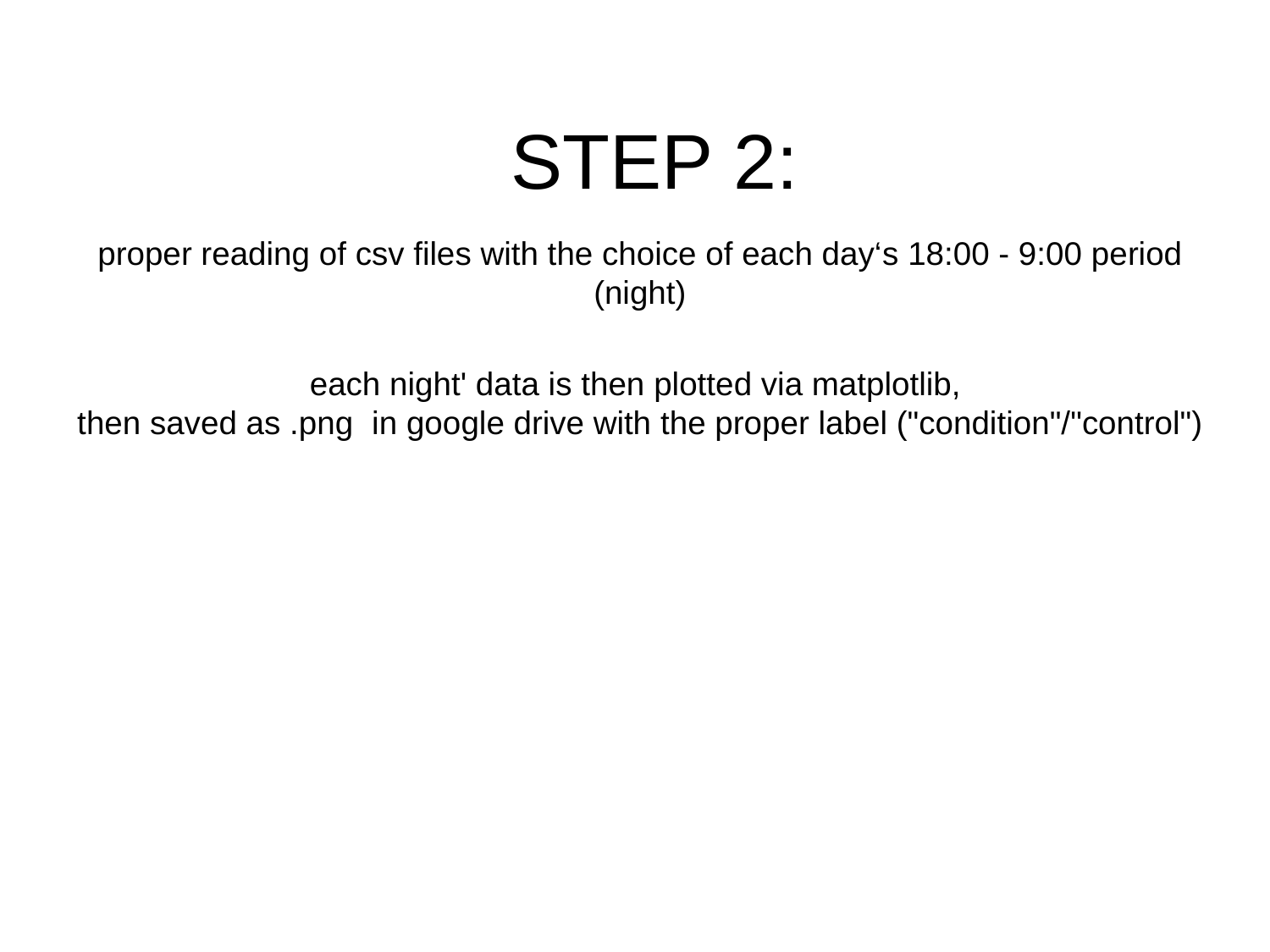

# STEP 2:
proper reading of csv files with the choice of each day‘s 18:00 - 9:00 period (night)

each night' data is then plotted via matplotlib,
then saved as .png  in google drive with the proper label ("condition"/"control")